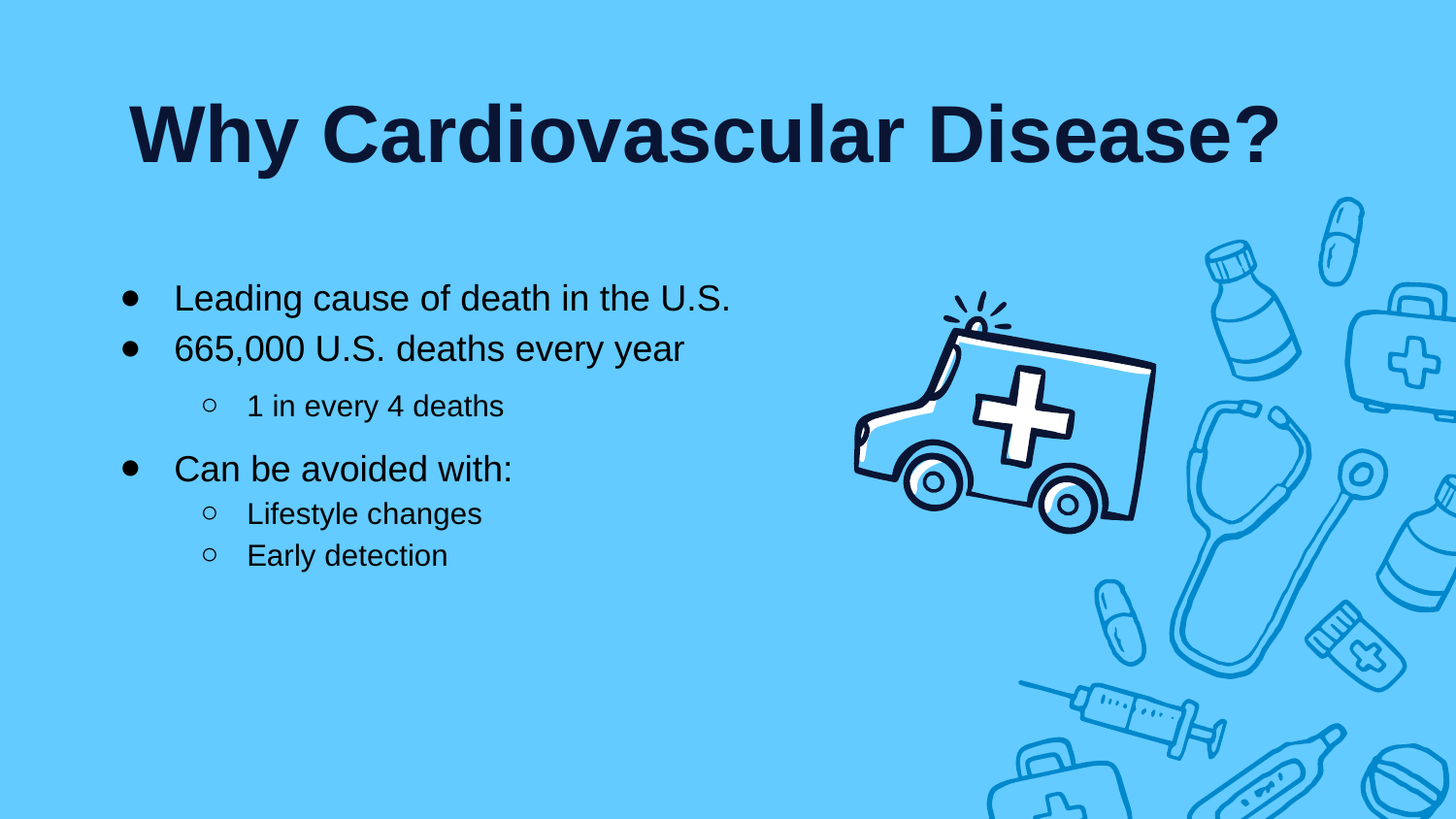

Why Cardiovascular Disease?
Leading cause of death in the U.S.
665,000 U.S. deaths every year
1 in every 4 deaths
Can be avoided with:
Lifestyle changes
Early detection